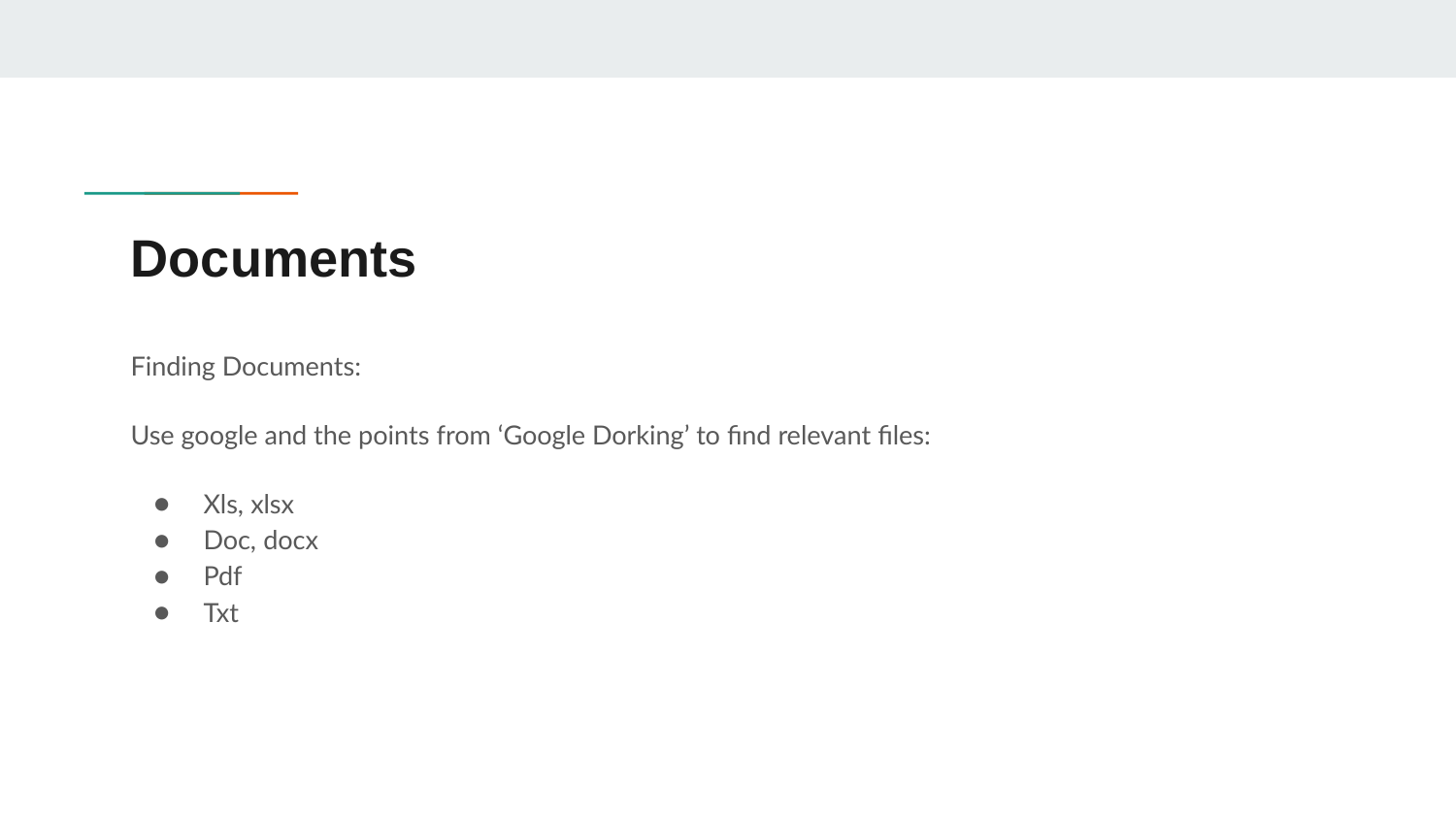

# Documents
Finding Documents:
Use google and the points from ‘Google Dorking’ to find relevant files:
Xls, xlsx
Doc, docx
Pdf
Txt